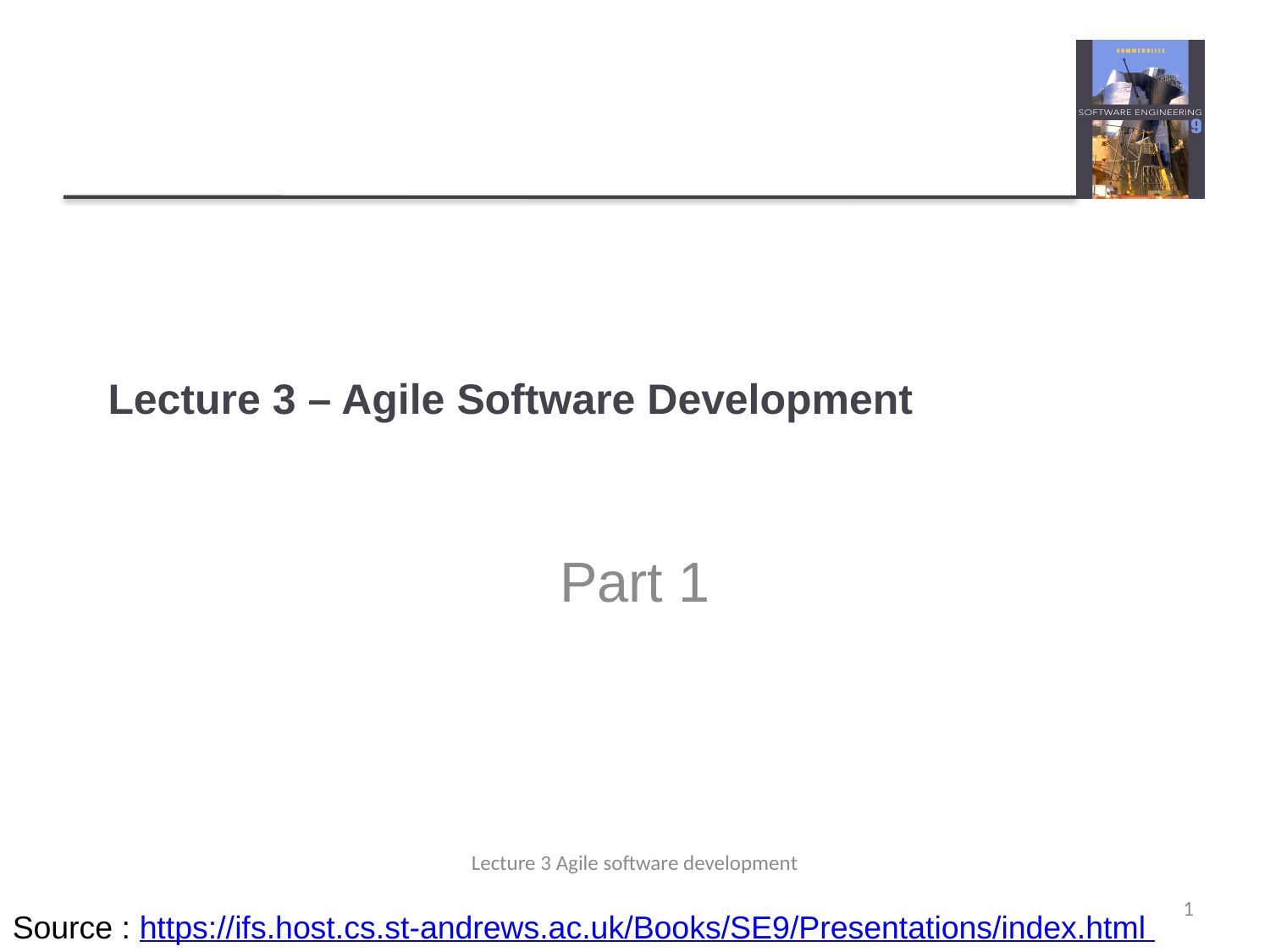

# Lecture 3 – Agile Software Development
Part 1
Lecture 3 Agile software development
1
Source : https://ifs.host.cs.st-andrews.ac.uk/Books/SE9/Presentations/index.html